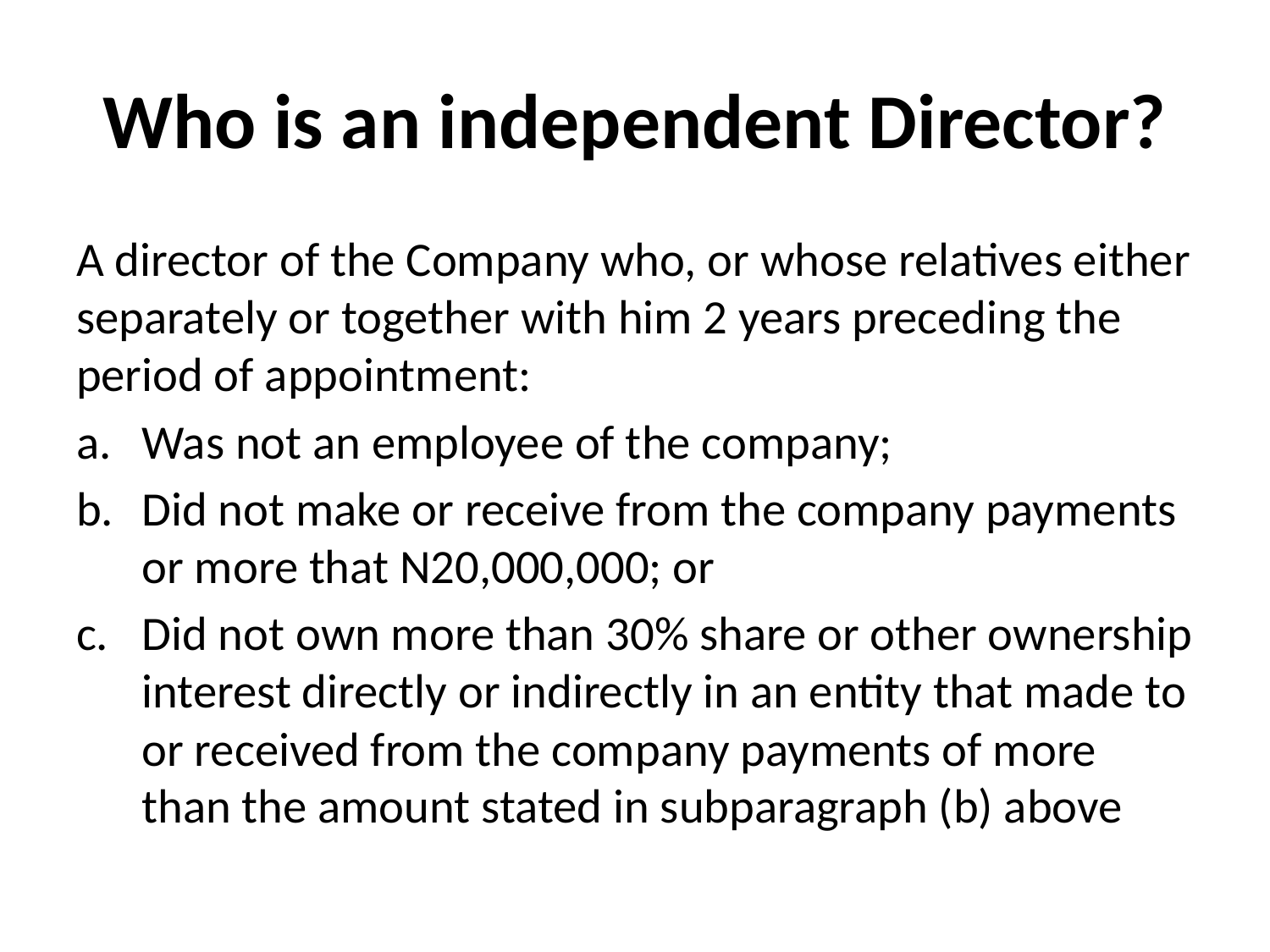

# Who is an independent Director?
A director of the Company who, or whose relatives either separately or together with him 2 years preceding the period of appointment:
Was not an employee of the company;
Did not make or receive from the company payments or more that N20,000,000; or
Did not own more than 30% share or other ownership interest directly or indirectly in an entity that made to or received from the company payments of more than the amount stated in subparagraph (b) above